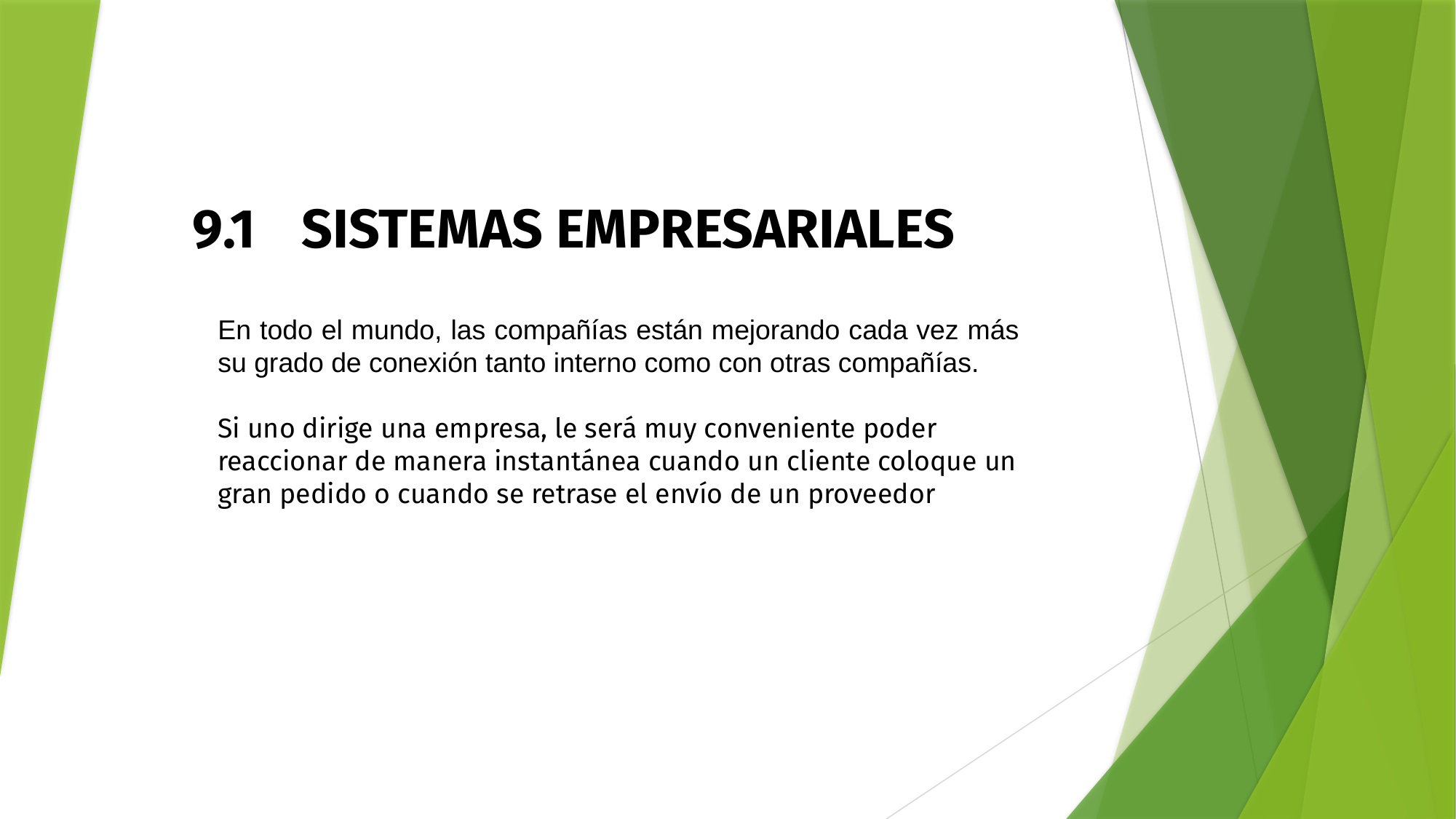

# 9.1	SISTEMAS EMPRESARIALES
En todo el mundo, las compañías están mejorando cada vez más su grado de conexión tanto interno como con otras compañías.

Si uno dirige una empresa, le será muy conveniente poder reaccionar de manera instantánea cuando un cliente coloque un gran pedido o cuando se retrase el envío de un proveedor